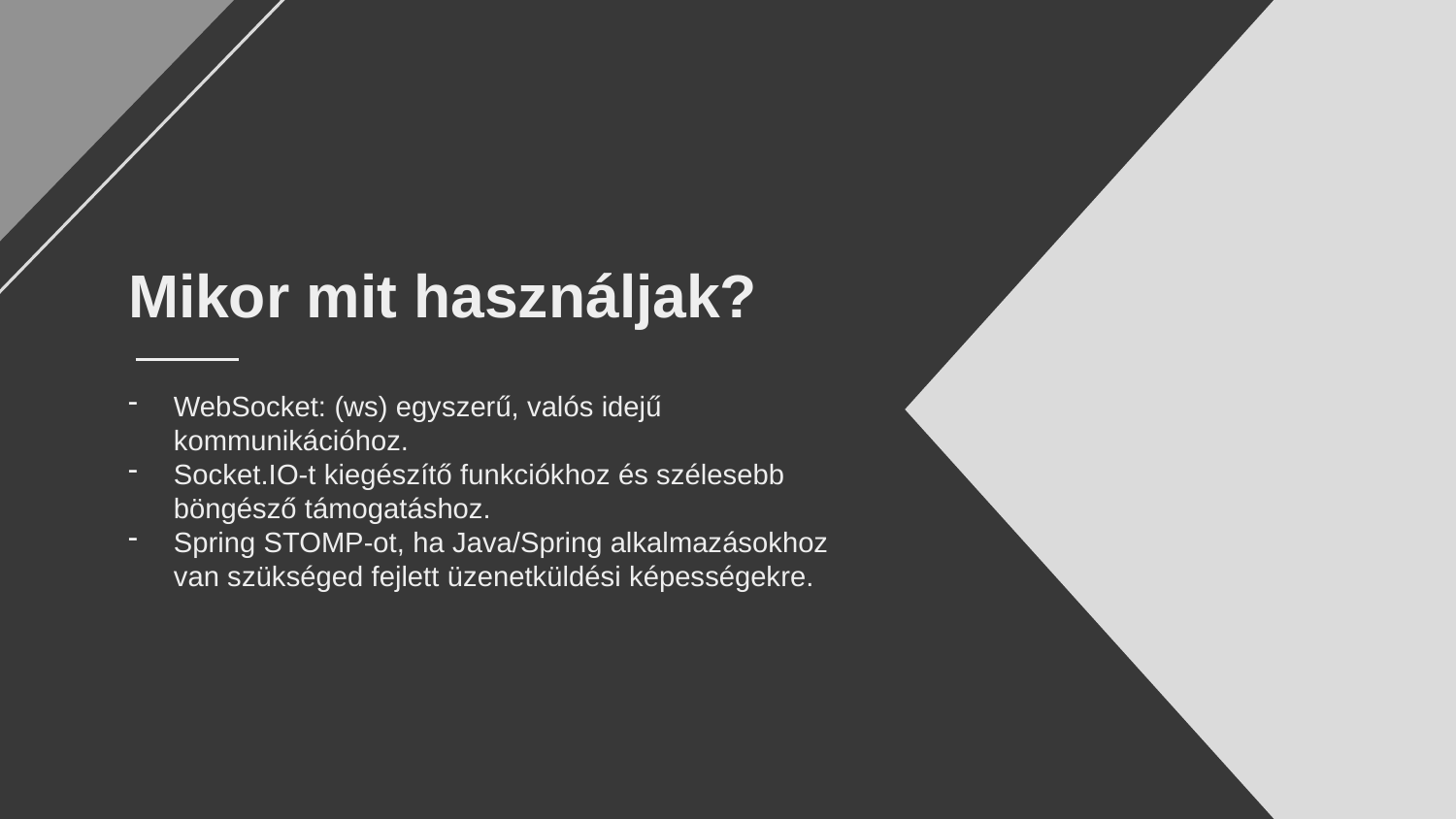

# Mikor mit használjak?
WebSocket: (ws) egyszerű, valós idejű kommunikációhoz.
Socket.IO-t kiegészítő funkciókhoz és szélesebb böngésző támogatáshoz.
Spring STOMP-ot, ha Java/Spring alkalmazásokhoz van szükséged fejlett üzenetküldési képességekre.